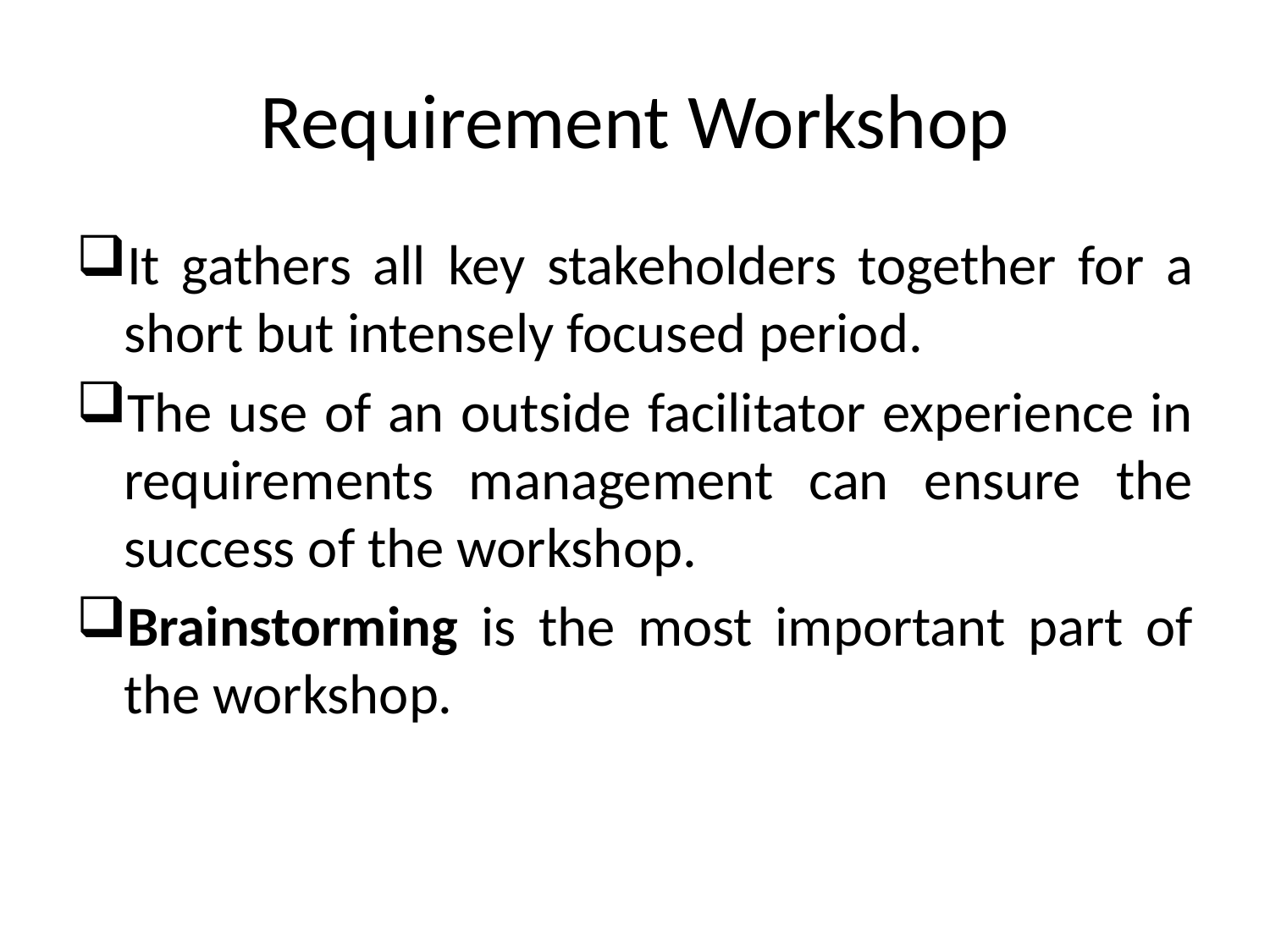

# Requirement Workshop
It gathers all key stakeholders together for a short but intensely focused period.
The use of an outside facilitator experience in requirements management can ensure the success of the workshop.
Brainstorming is the most important part of the workshop.